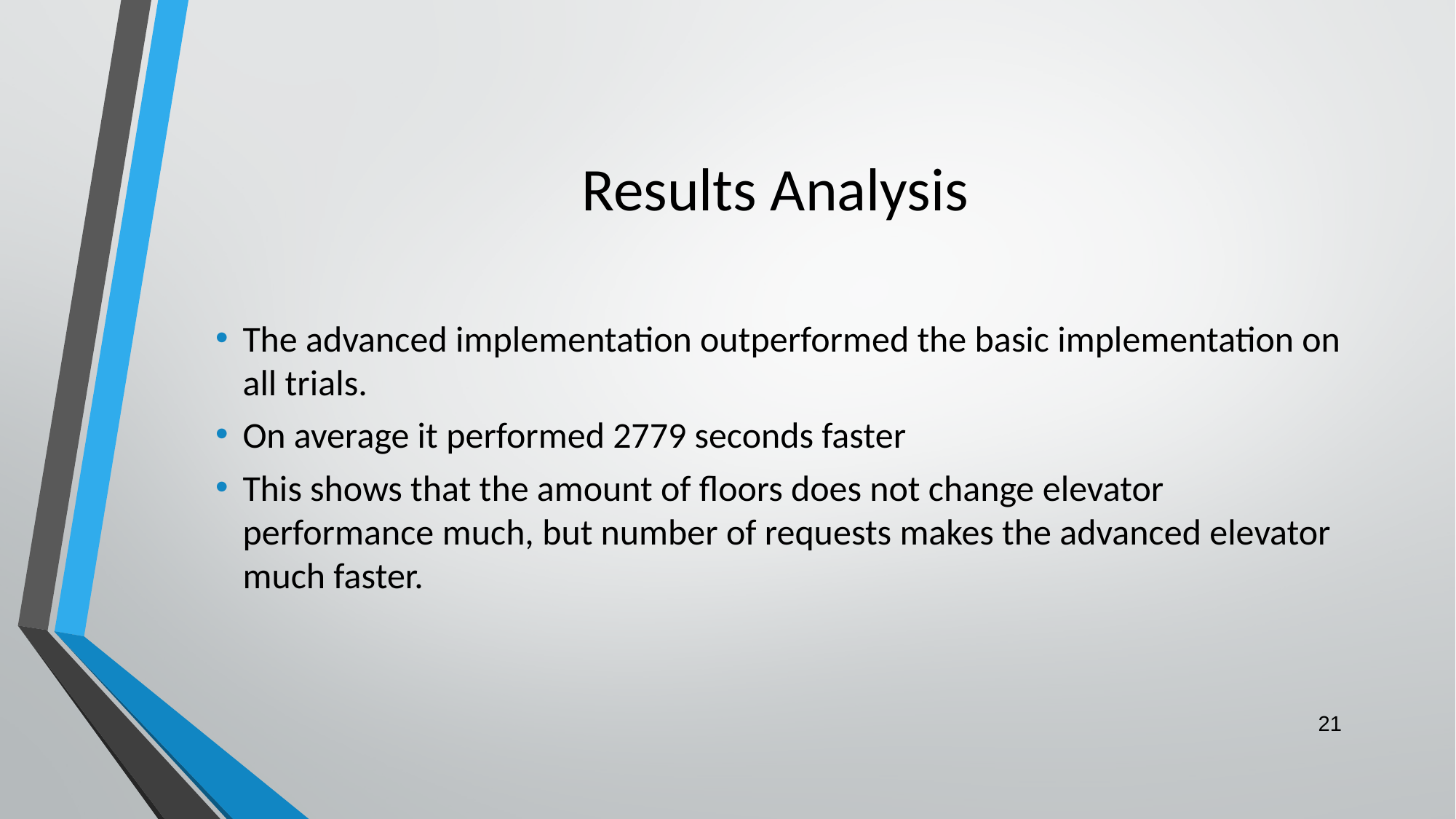

# Results Analysis
The advanced implementation outperformed the basic implementation on all trials.
On average it performed 2779 seconds faster
This shows that the amount of floors does not change elevator performance much, but number of requests makes the advanced elevator much faster.
21